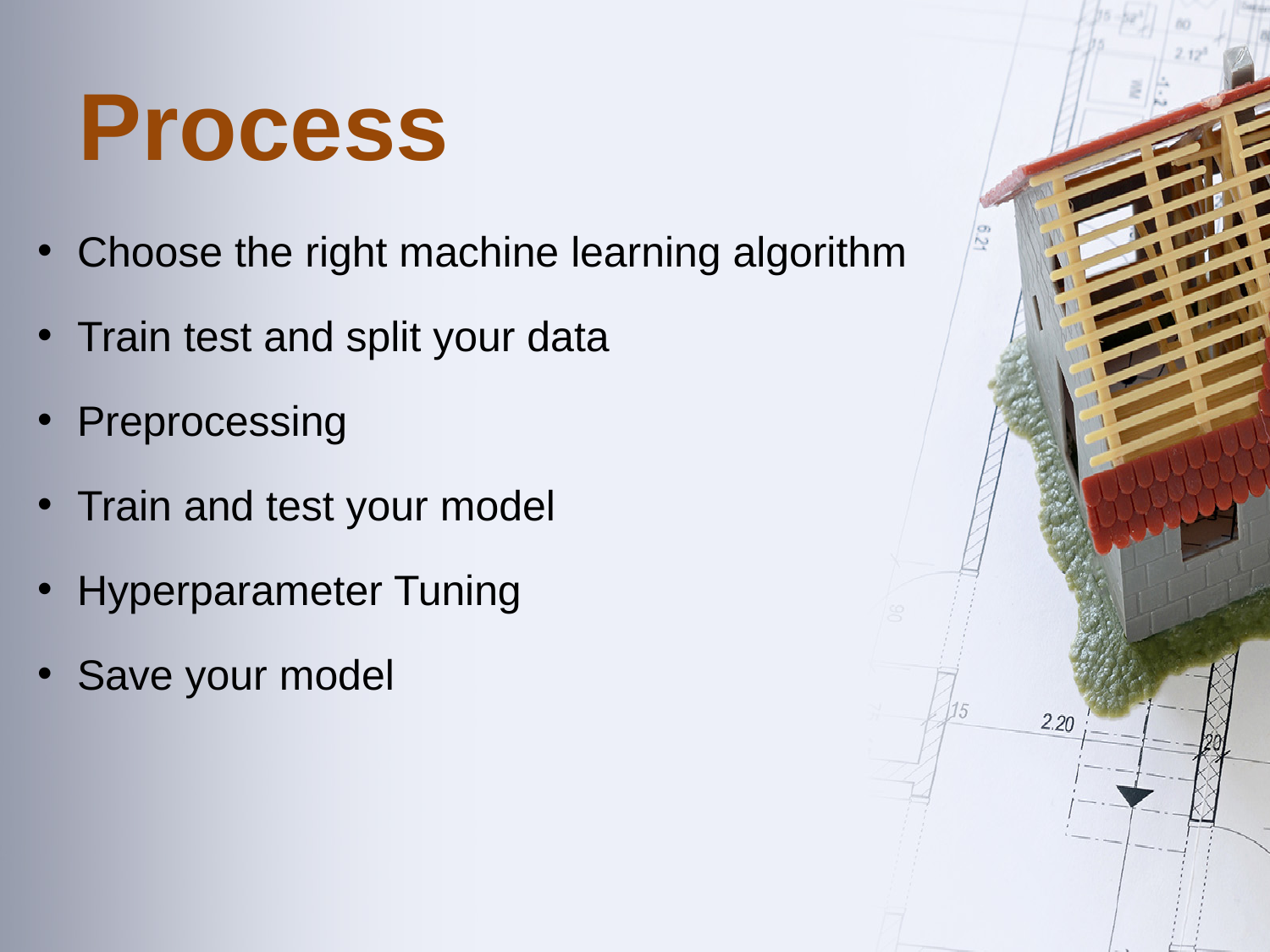

# Process
Choose the right machine learning algorithm
Train test and split your data
Preprocessing
Train and test your model
Hyperparameter Tuning
Save your model